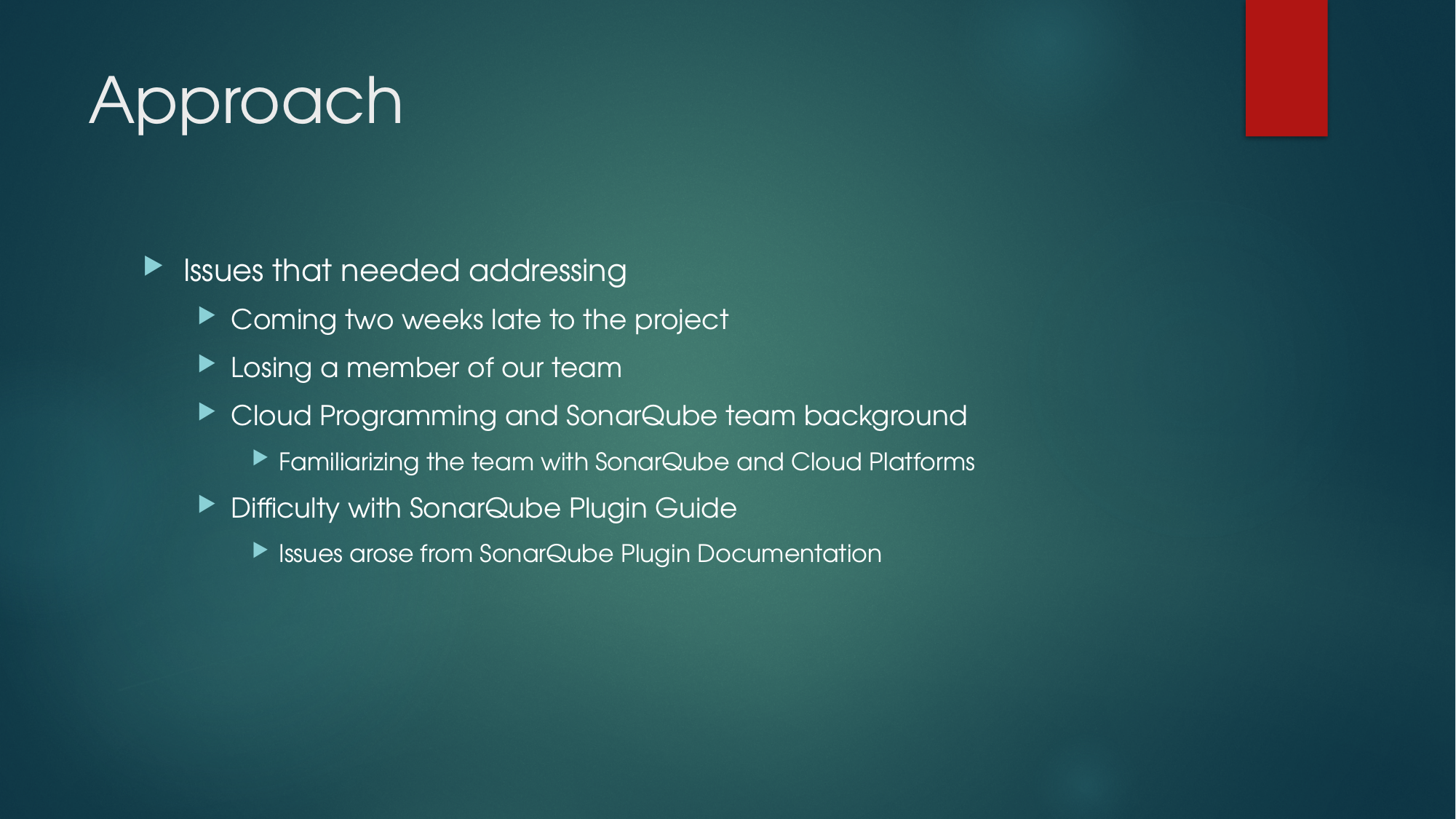

# Approach
Issues that needed addressing
Coming two weeks late to the project
Losing a member of our team
Cloud Programming and SonarQube team background
Familiarizing the team with SonarQube and Cloud Platforms
Difficulty with SonarQube Plugin Guide
Issues arose from SonarQube Plugin Documentation